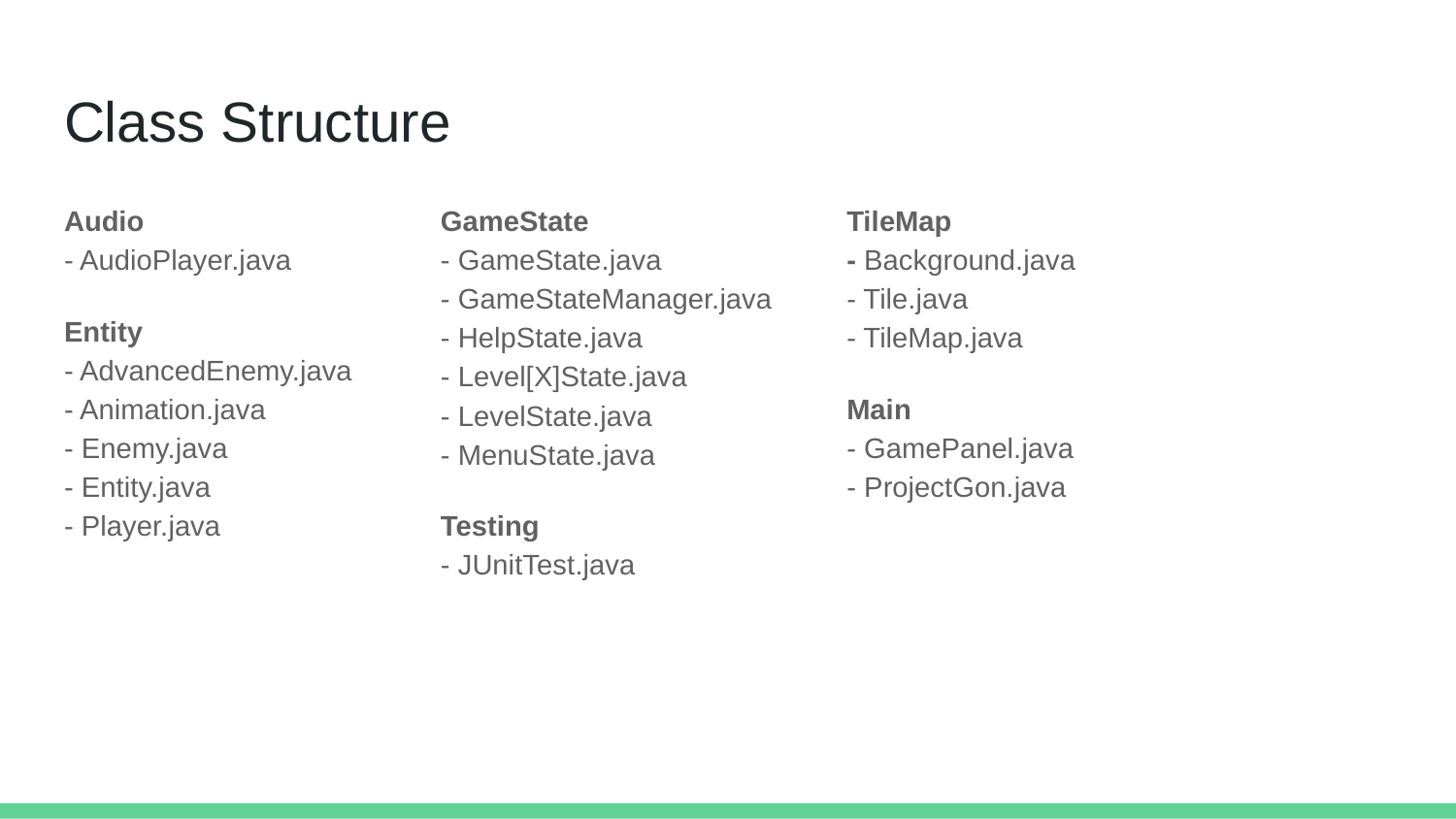

# Class Structure
Audio
- AudioPlayer.java
Entity
- AdvancedEnemy.java
- Animation.java
- Enemy.java
- Entity.java
- Player.java
GameState
- GameState.java
- GameStateManager.java
- HelpState.java
- Level[X]State.java
- LevelState.java
- MenuState.java
Testing
- JUnitTest.java
TileMap
- Background.java
- Tile.java
- TileMap.java
Main
- GamePanel.java
- ProjectGon.java